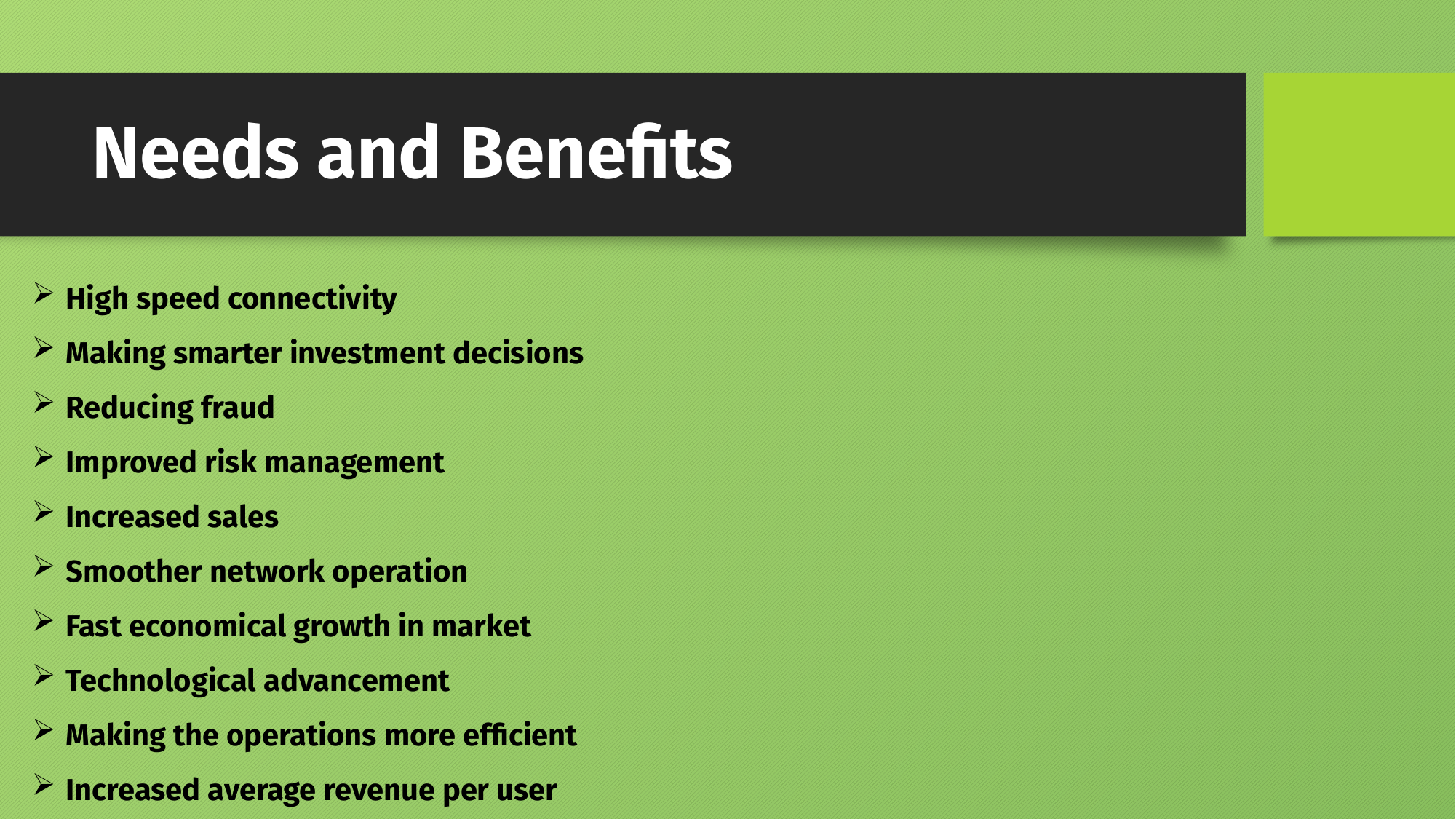

# Needs and Benefits
High speed connectivity
Making smarter investment decisions
Reducing fraud
Improved risk management
Increased sales
Smoother network operation
Fast economical growth in market
Technological advancement
Making the operations more efficient
Increased average revenue per user